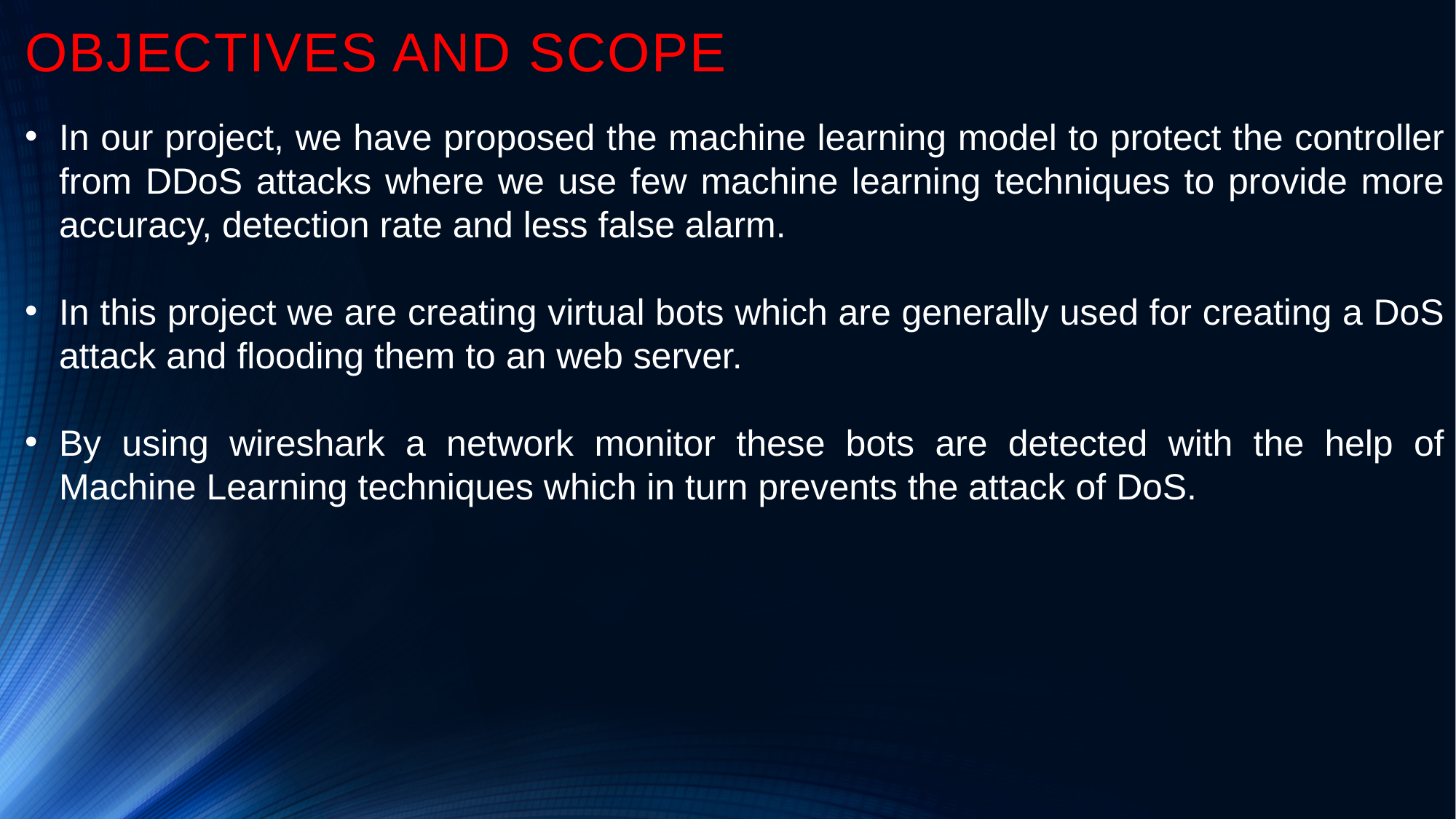

# OBJECTIVES AND SCOPE
In our project, we have proposed the machine learning model to protect the controller from DDoS attacks where we use few machine learning techniques to provide more accuracy, detection rate and less false alarm.

In this project we are creating virtual bots which are generally used for creating a DoS attack and flooding them to an web server.

By using wireshark a network monitor these bots are detected with the help of Machine Learning techniques which in turn prevents the attack of DoS.